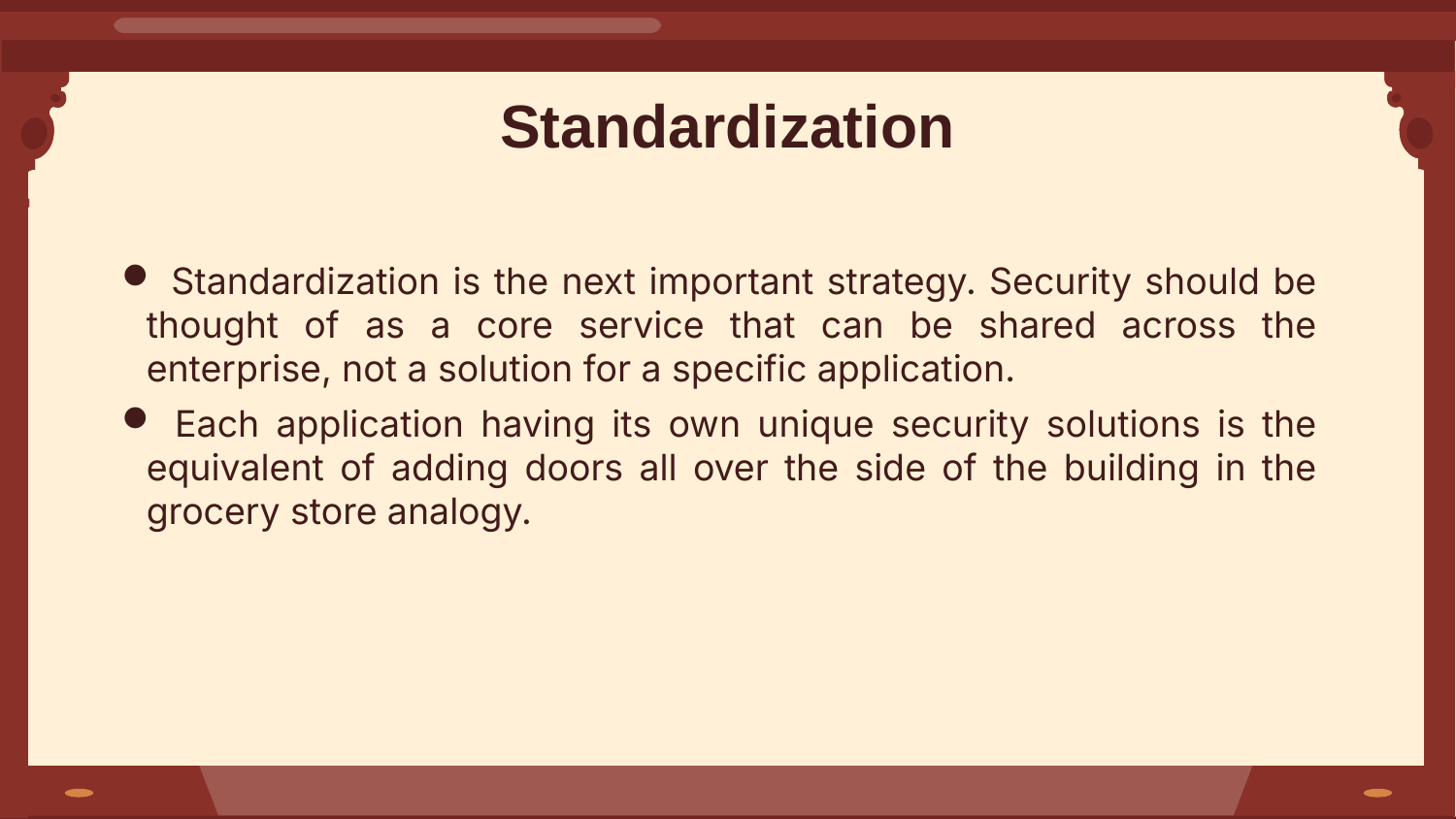

# Standardization
 Standardization is the next important strategy. Security should be thought of as a core service that can be shared across the enterprise, not a solution for a specific application.
 Each application having its own unique security solutions is the equivalent of adding doors all over the side of the building in the grocery store analogy.